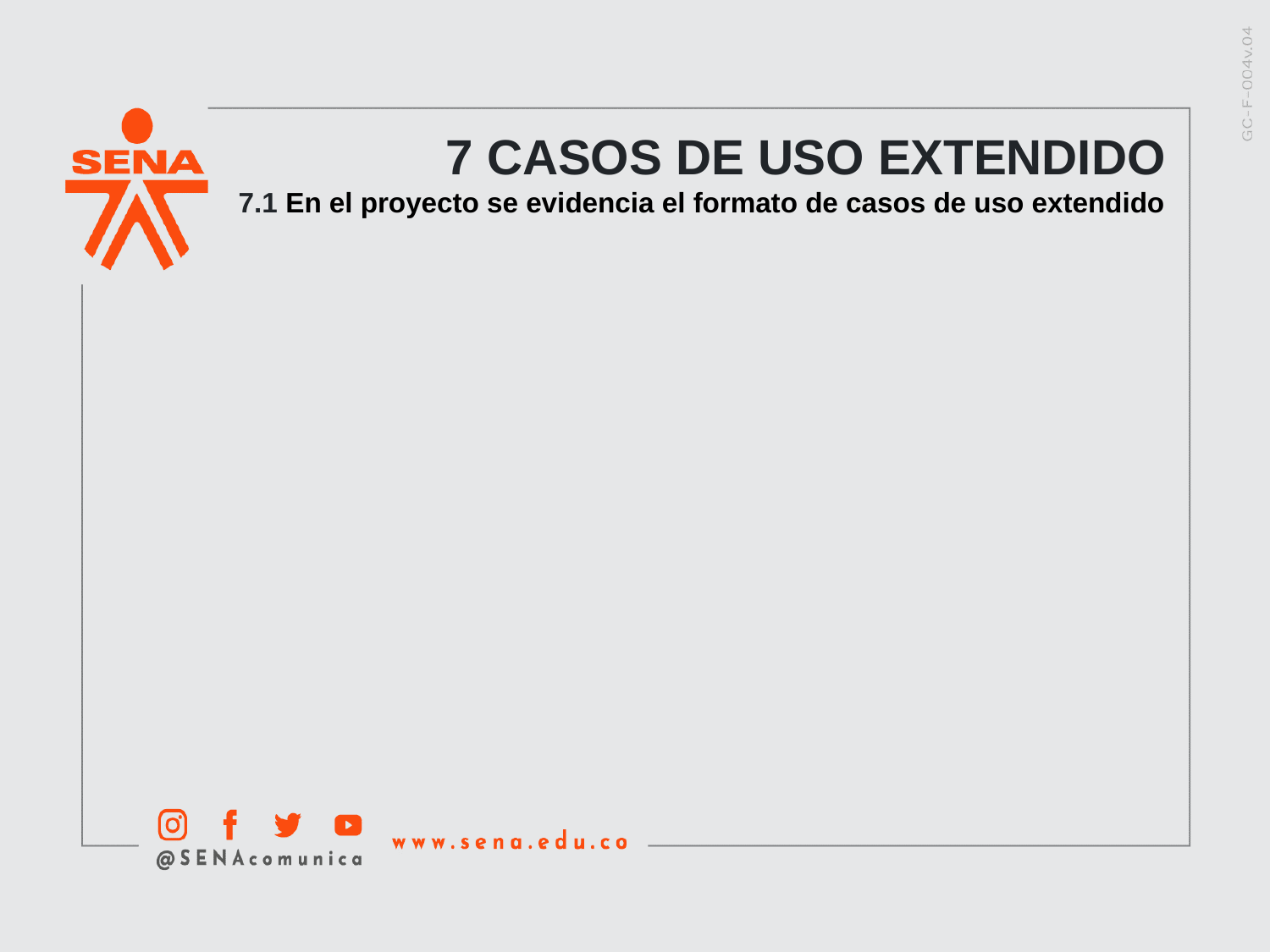

7 CASOS DE USO EXTENDIDO
7.1 En el proyecto se evidencia el formato de casos de uso extendido